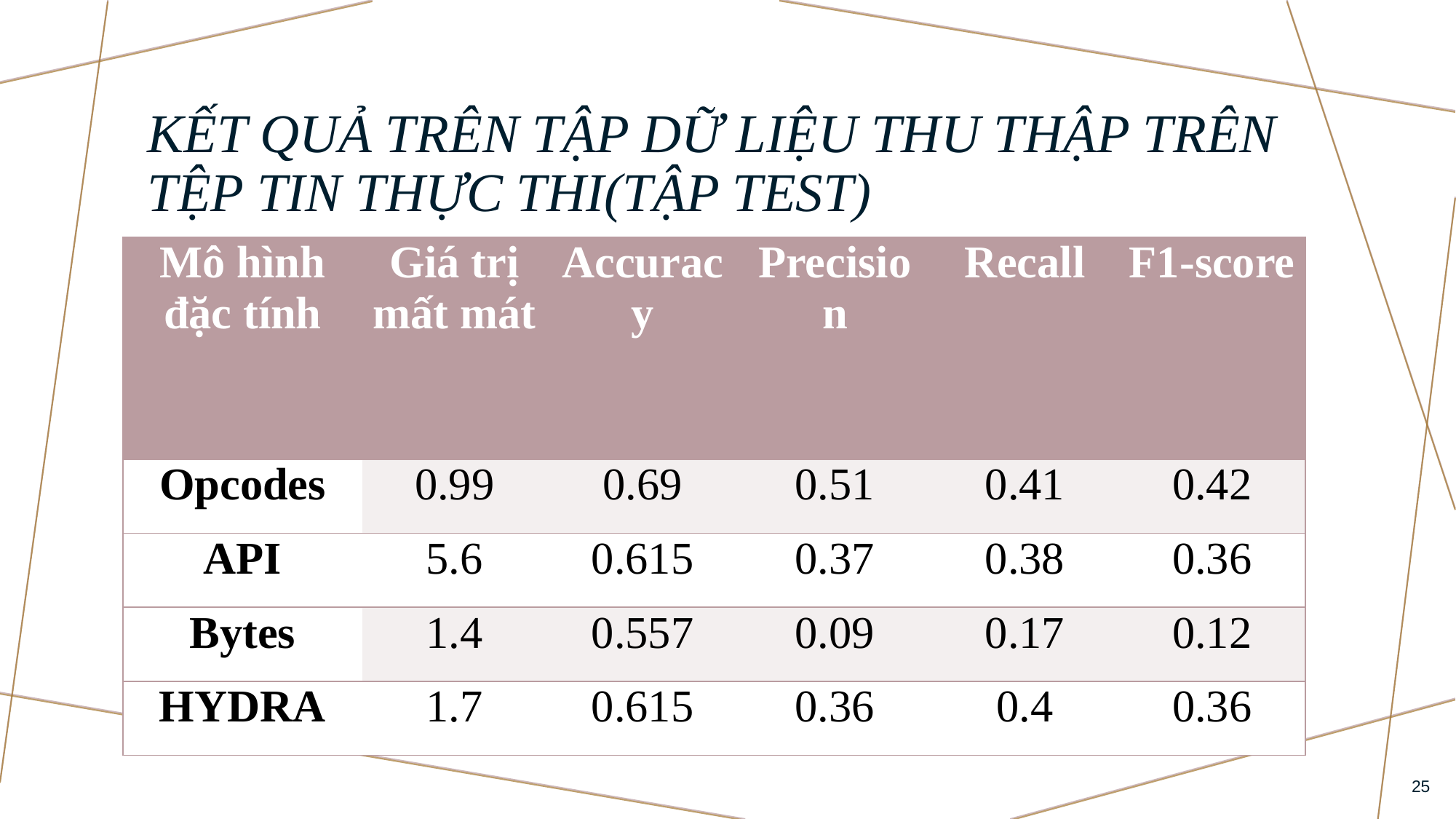

# Kết quả trên tập dữ liệu thu thập trên tệp tin thực thi(Tập test)
| Mô hình đặc tính | Giá trị mất mát | Accuracy | Precision | Recall | F1-score |
| --- | --- | --- | --- | --- | --- |
| Opcodes | 0.99 | 0.69 | 0.51 | 0.41 | 0.42 |
| API | 5.6 | 0.615 | 0.37 | 0.38 | 0.36 |
| Bytes | 1.4 | 0.557 | 0.09 | 0.17 | 0.12 |
| HYDRA | 1.7 | 0.615 | 0.36 | 0.4 | 0.36 |

25